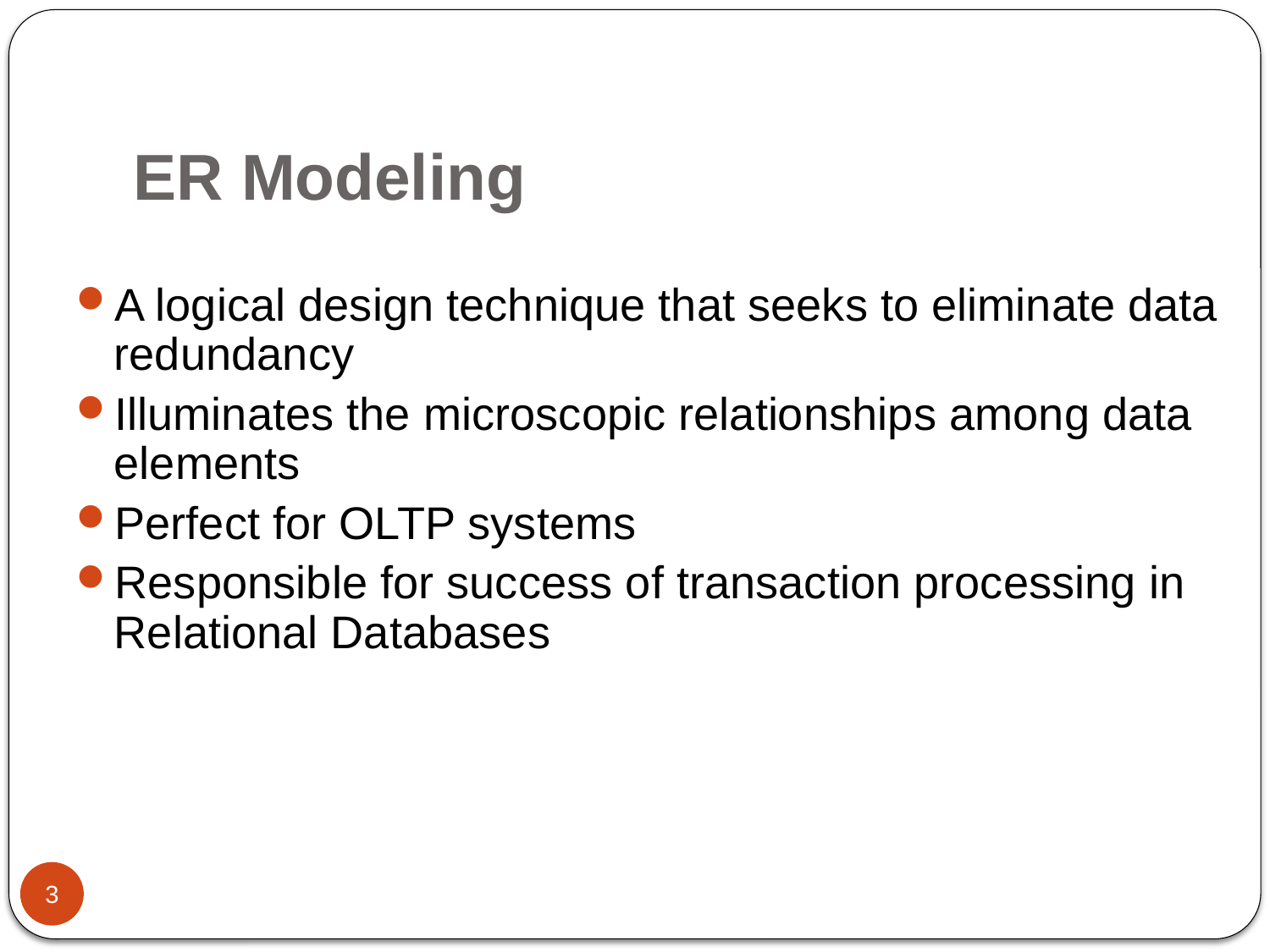

# ER Modeling
A logical design technique that seeks to eliminate data redundancy
Illuminates the microscopic relationships among data elements
Perfect for OLTP systems
Responsible for success of transaction processing in Relational Databases
3